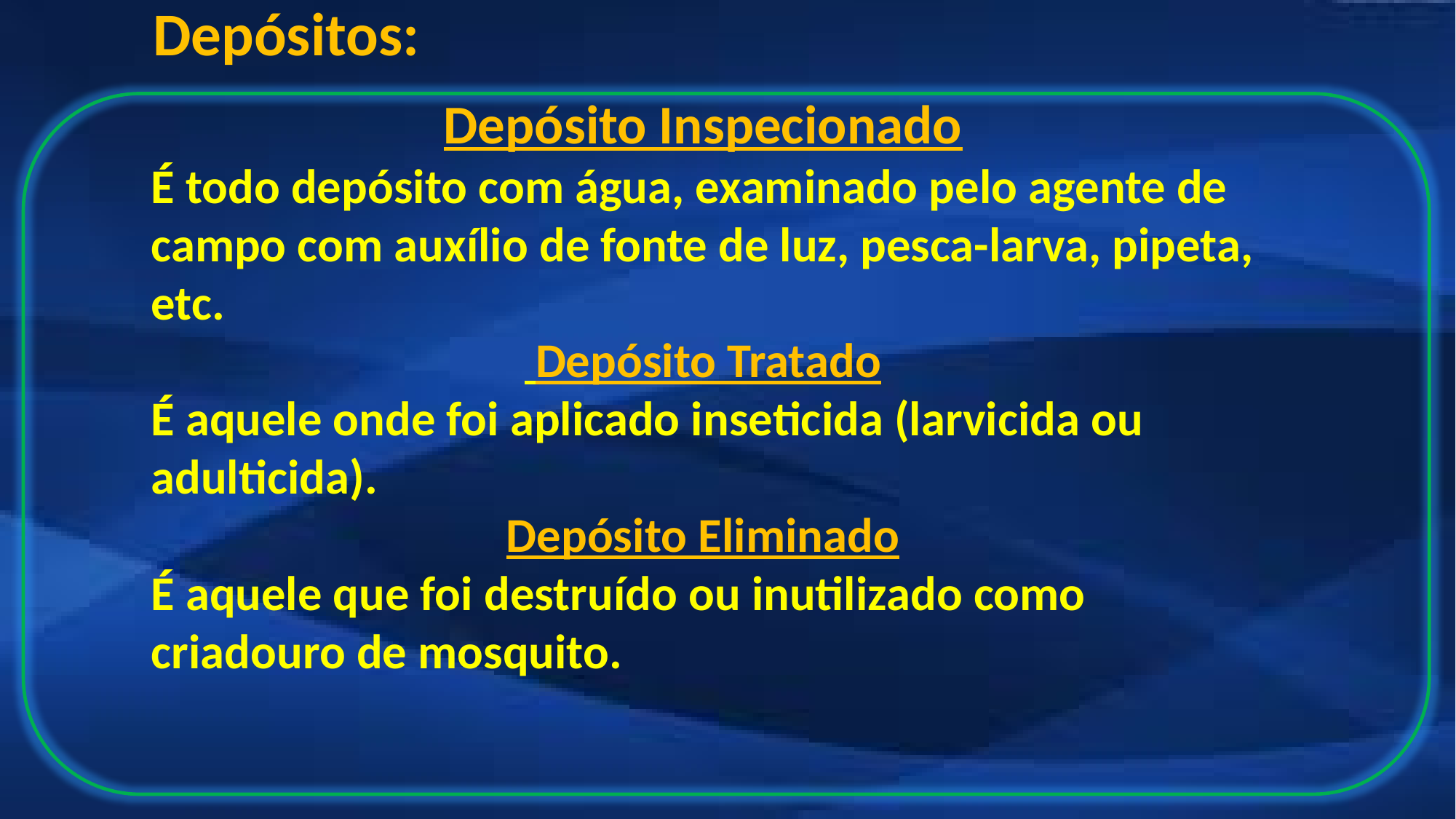

Depósitos:
Depósito Inspecionado
É todo depósito com água, examinado pelo agente de campo com auxílio de fonte de luz, pesca-larva, pipeta, etc.
 Depósito Tratado
É aquele onde foi aplicado inseticida (larvicida ou adulticida).
Depósito Eliminado
É aquele que foi destruído ou inutilizado como criadouro de mosquito.